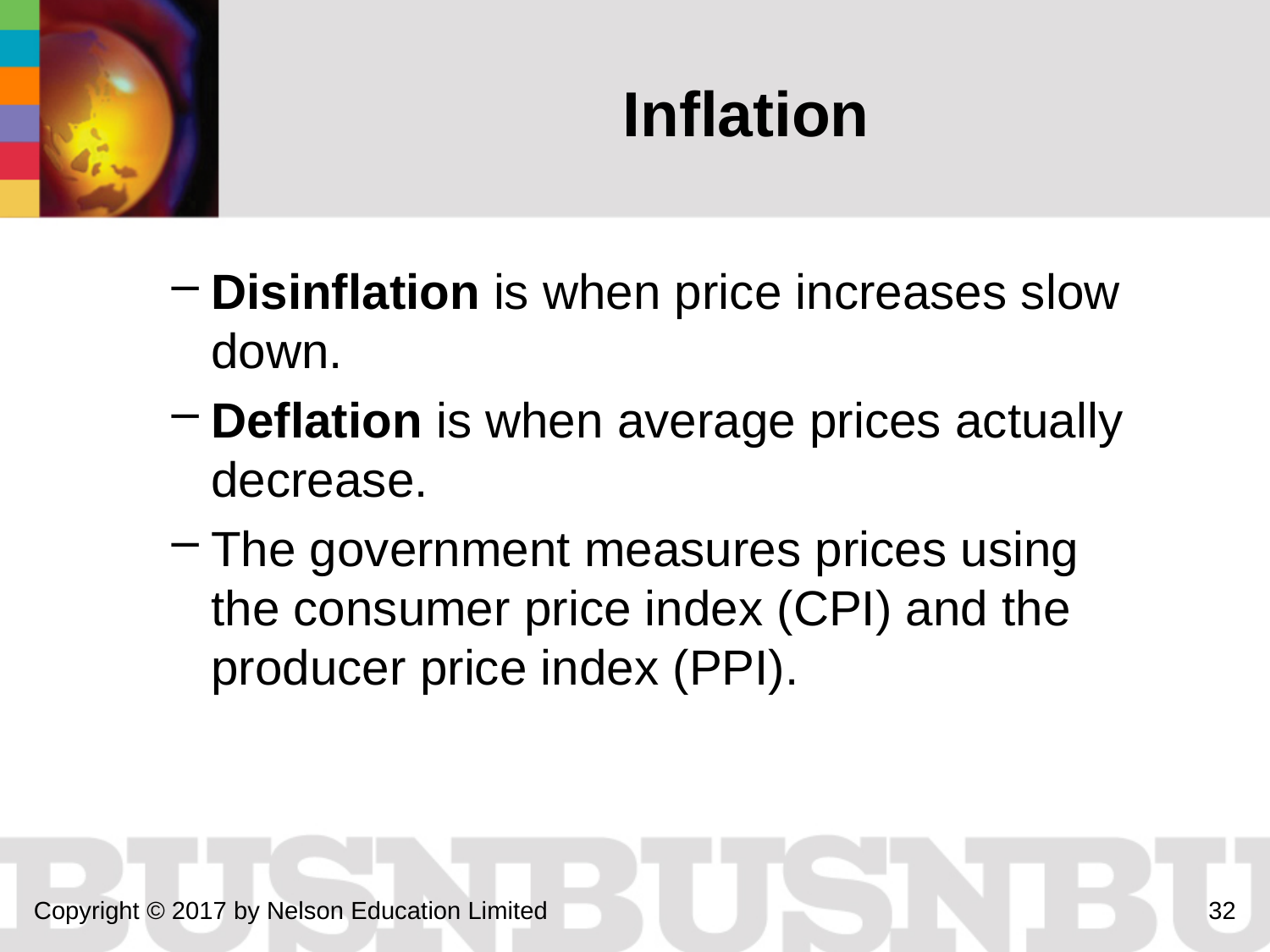

# Inflation
Disinflation is when price increases slow down.
Deflation is when average prices actually decrease.
The government measures prices using the consumer price index (CPI) and the producer price index (PPI).
Copyright © 2017 by Nelson Education Limited
32